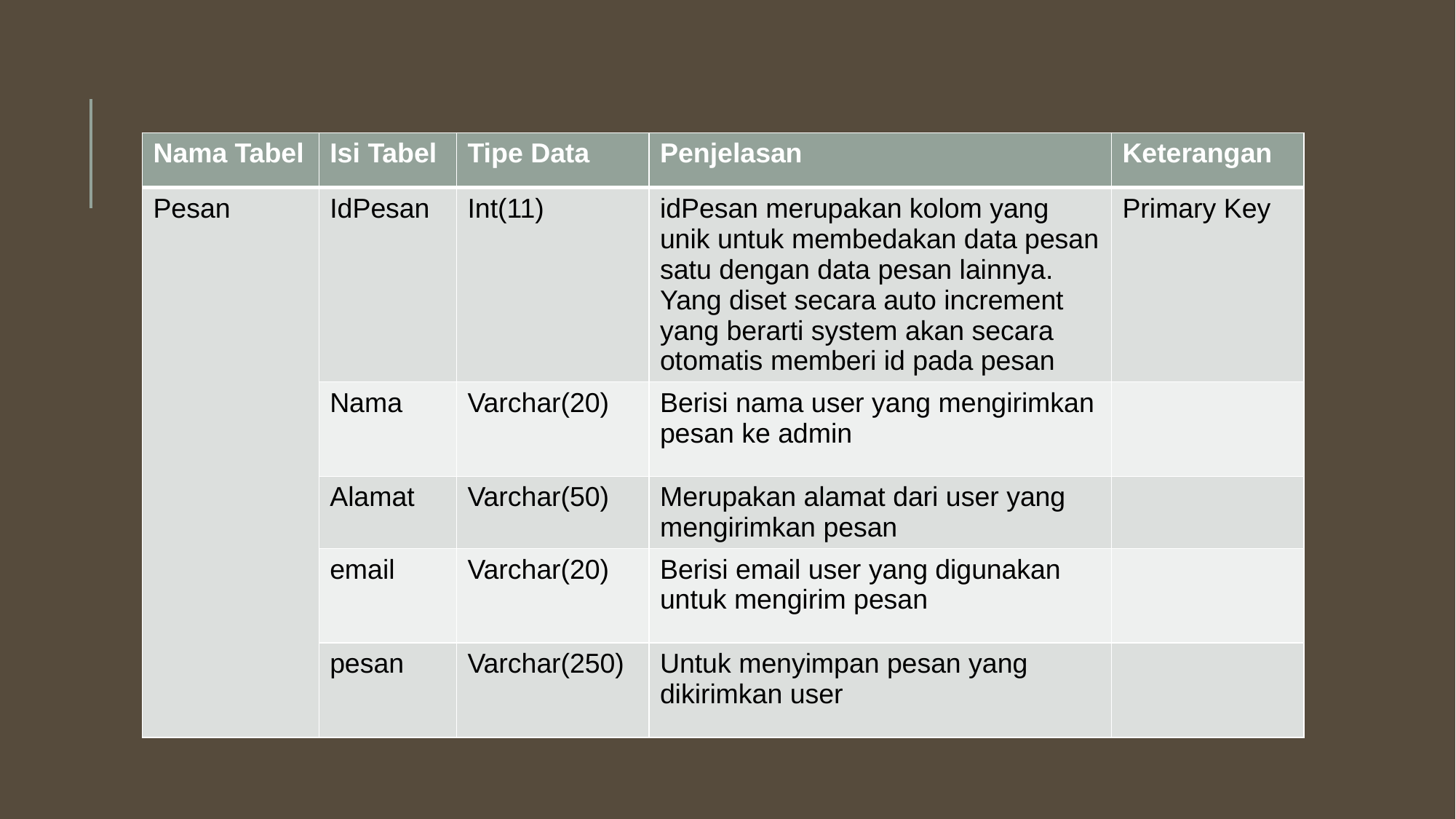

| Nama Tabel | Isi Tabel | Tipe Data | Penjelasan | Keterangan |
| --- | --- | --- | --- | --- |
| Pesan | IdPesan | Int(11) | idPesan merupakan kolom yang unik untuk membedakan data pesan satu dengan data pesan lainnya. Yang diset secara auto increment yang berarti system akan secara otomatis memberi id pada pesan | Primary Key |
|  | Nama | Varchar(20) | Berisi nama user yang mengirimkan pesan ke admin |  |
|  | Alamat | Varchar(50) | Merupakan alamat dari user yang mengirimkan pesan |  |
|  | email | Varchar(20) | Berisi email user yang digunakan untuk mengirim pesan |  |
|  | pesan | Varchar(250) | Untuk menyimpan pesan yang dikirimkan user |  |